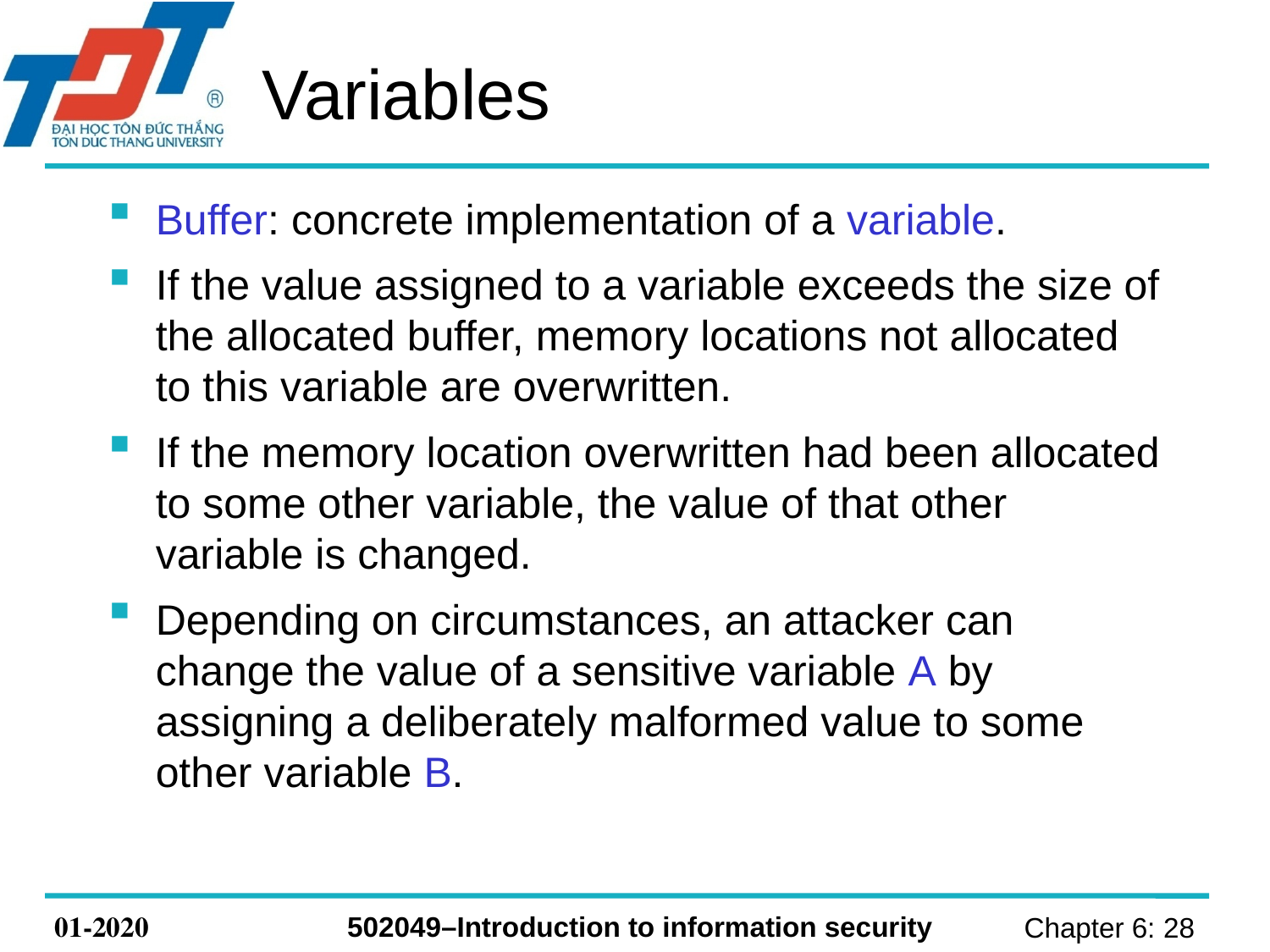

# Variables
Buffer: concrete implementation of a variable.
If the value assigned to a variable exceeds the size of the allocated buffer, memory locations not allocated to this variable are overwritten.
If the memory location overwritten had been allocated to some other variable, the value of that other variable is changed.
Depending on circumstances, an attacker can change the value of a sensitive variable A by assigning a deliberately malformed value to some other variable B.